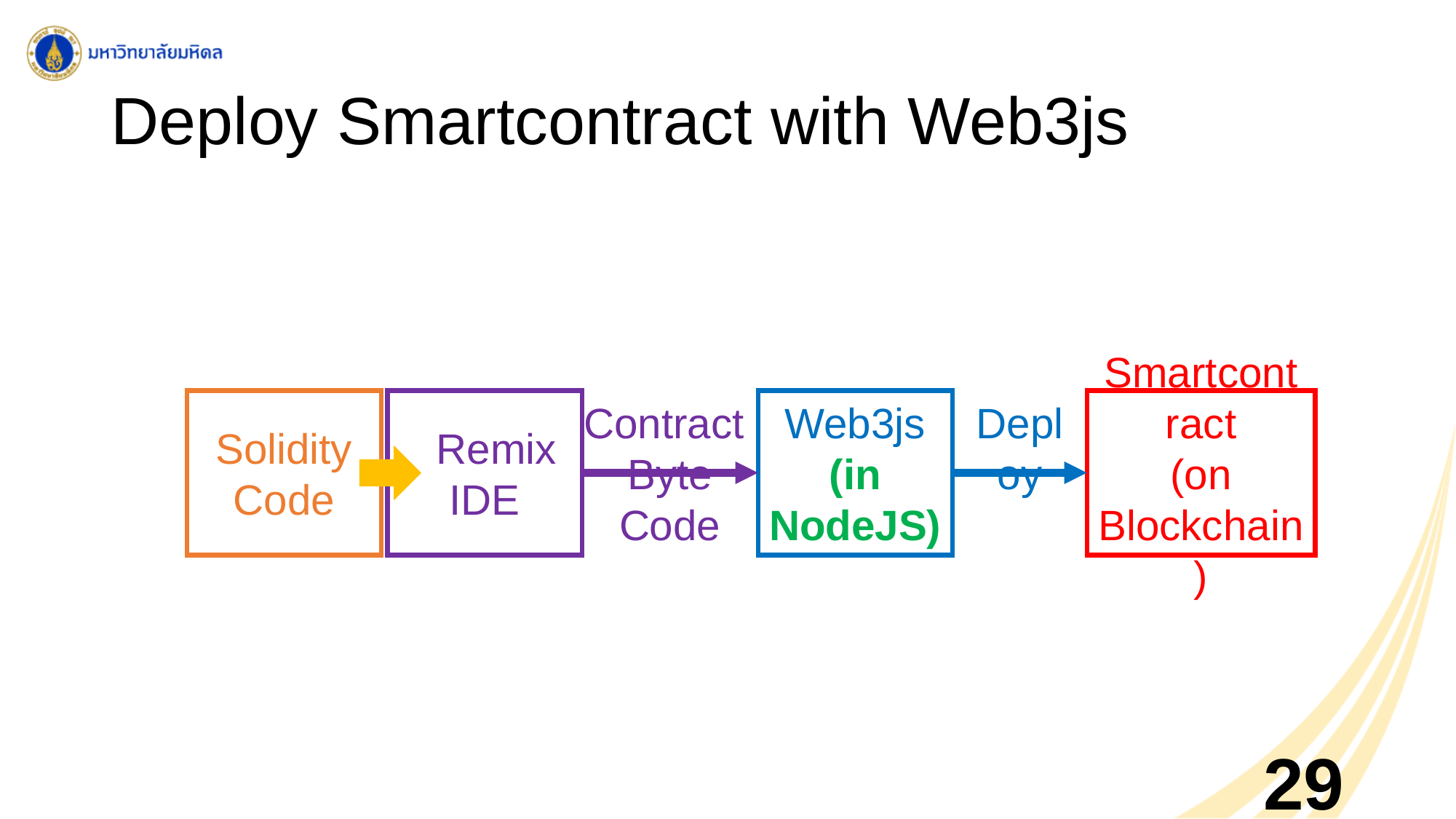

# Deploy Smartcontract with Web3js
Solidity
Code
  Remix IDE
Web3js
(in NodeJS)
Smartcontract
(on Blockchain)
Contract
Byte Code
Deploy

29